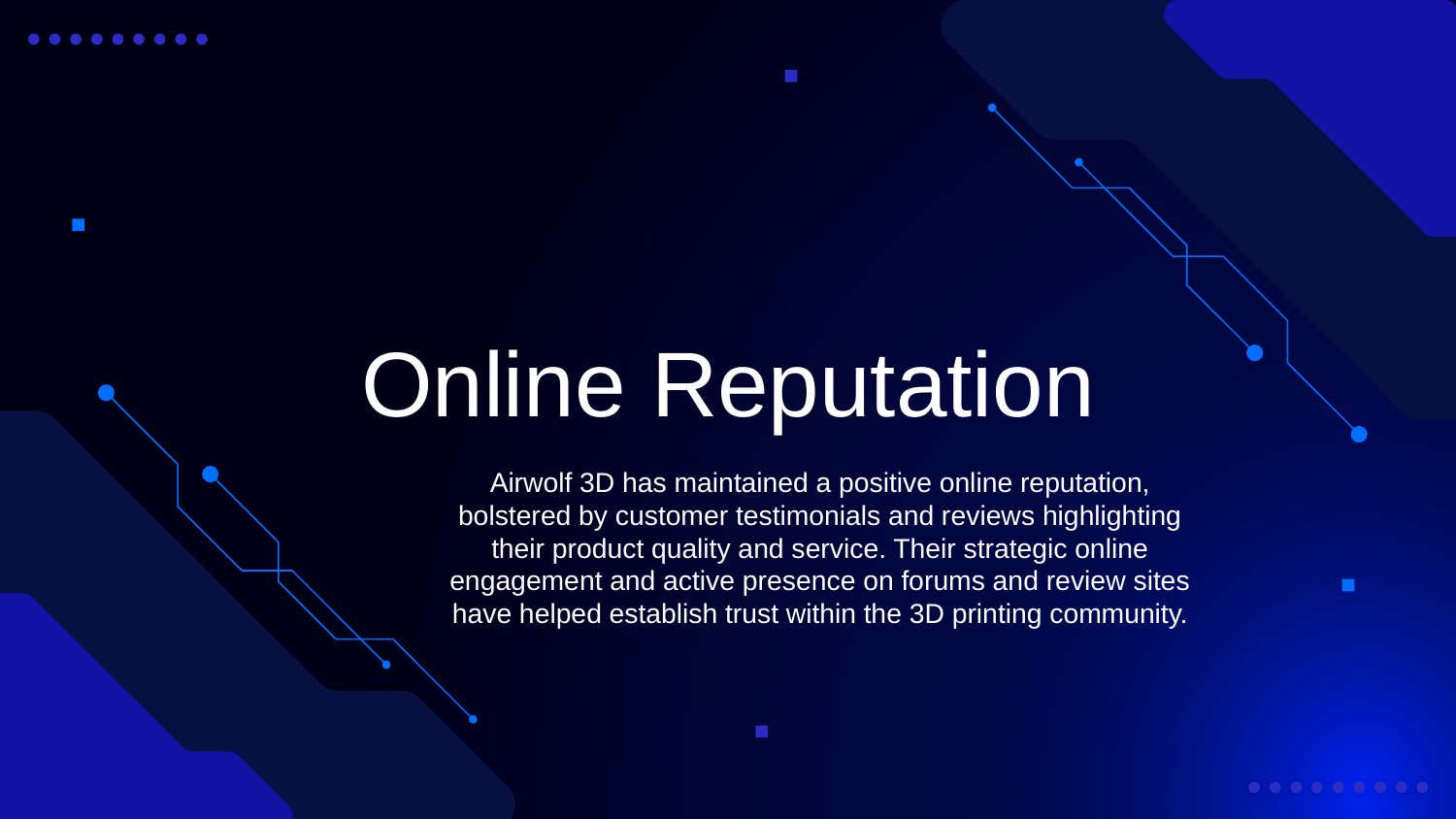

# Online Reputation
Airwolf 3D has maintained a positive online reputation, bolstered by customer testimonials and reviews highlighting their product quality and service. Their strategic online engagement and active presence on forums and review sites have helped establish trust within the 3D printing community.